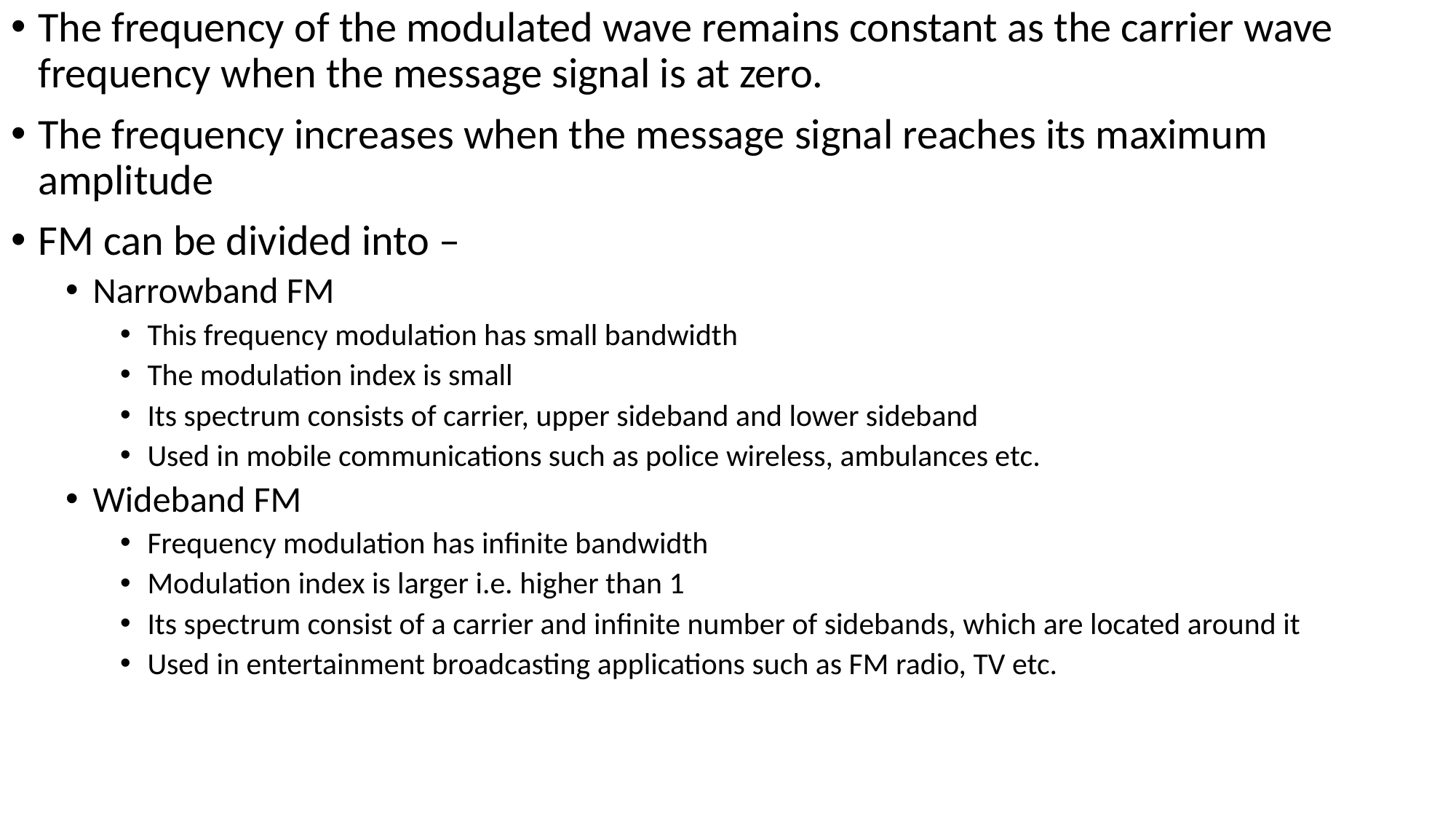

The frequency of the modulated wave remains constant as the carrier wave frequency when the message signal is at zero.
The frequency increases when the message signal reaches its maximum amplitude
FM can be divided into –
Narrowband FM
This frequency modulation has small bandwidth
The modulation index is small
Its spectrum consists of carrier, upper sideband and lower sideband
Used in mobile communications such as police wireless, ambulances etc.
Wideband FM
Frequency modulation has infinite bandwidth
Modulation index is larger i.e. higher than 1
Its spectrum consist of a carrier and infinite number of sidebands, which are located around it
Used in entertainment broadcasting applications such as FM radio, TV etc.